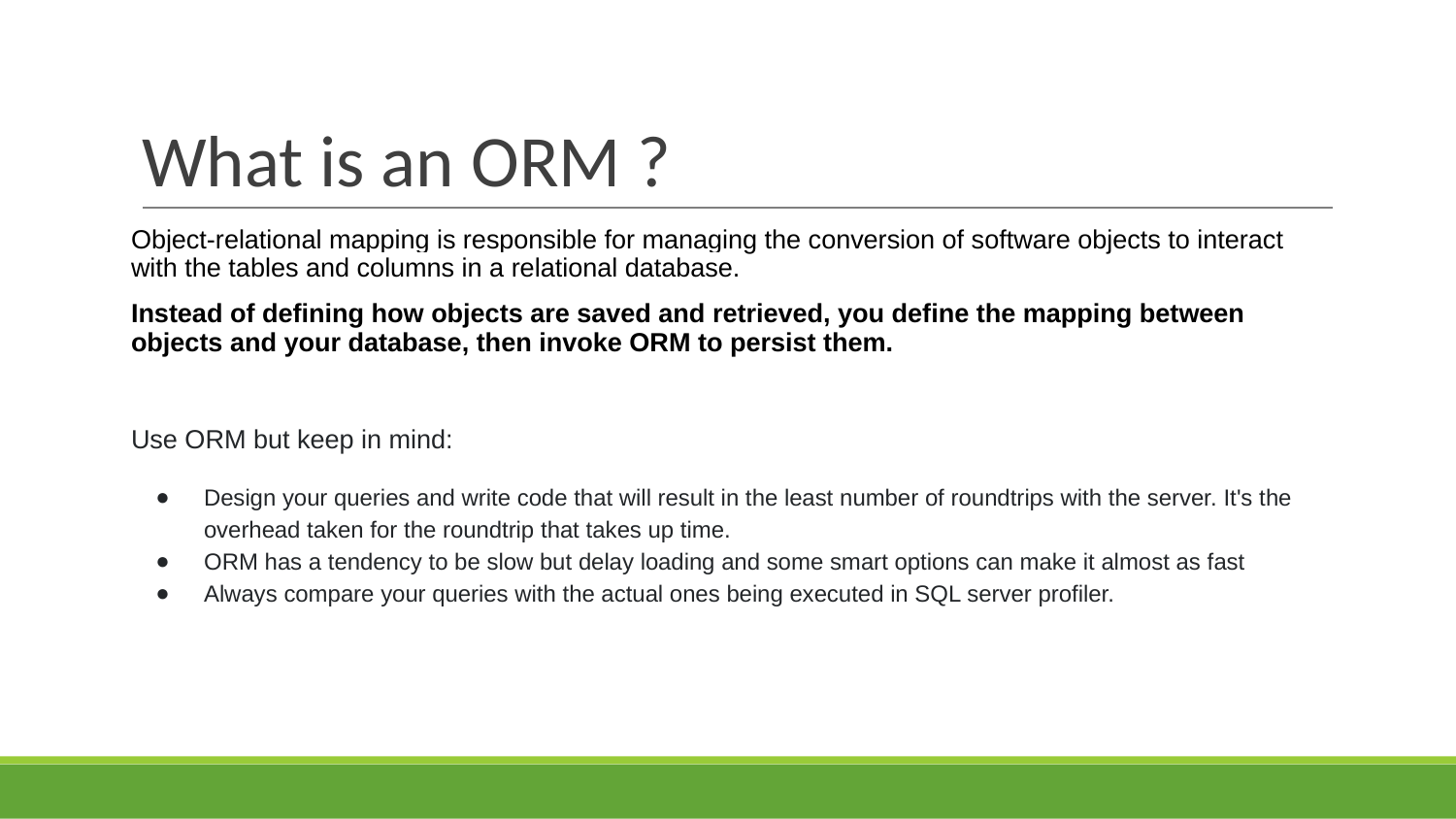

# What is an ORM ?
Object-relational mapping is responsible for managing the conversion of software objects to interact with the tables and columns in a relational database.
Instead of defining how objects are saved and retrieved, you define the mapping between objects and your database, then invoke ORM to persist them.
Use ORM but keep in mind:
Design your queries and write code that will result in the least number of roundtrips with the server. It's the overhead taken for the roundtrip that takes up time.
ORM has a tendency to be slow but delay loading and some smart options can make it almost as fast
Always compare your queries with the actual ones being executed in SQL server profiler.